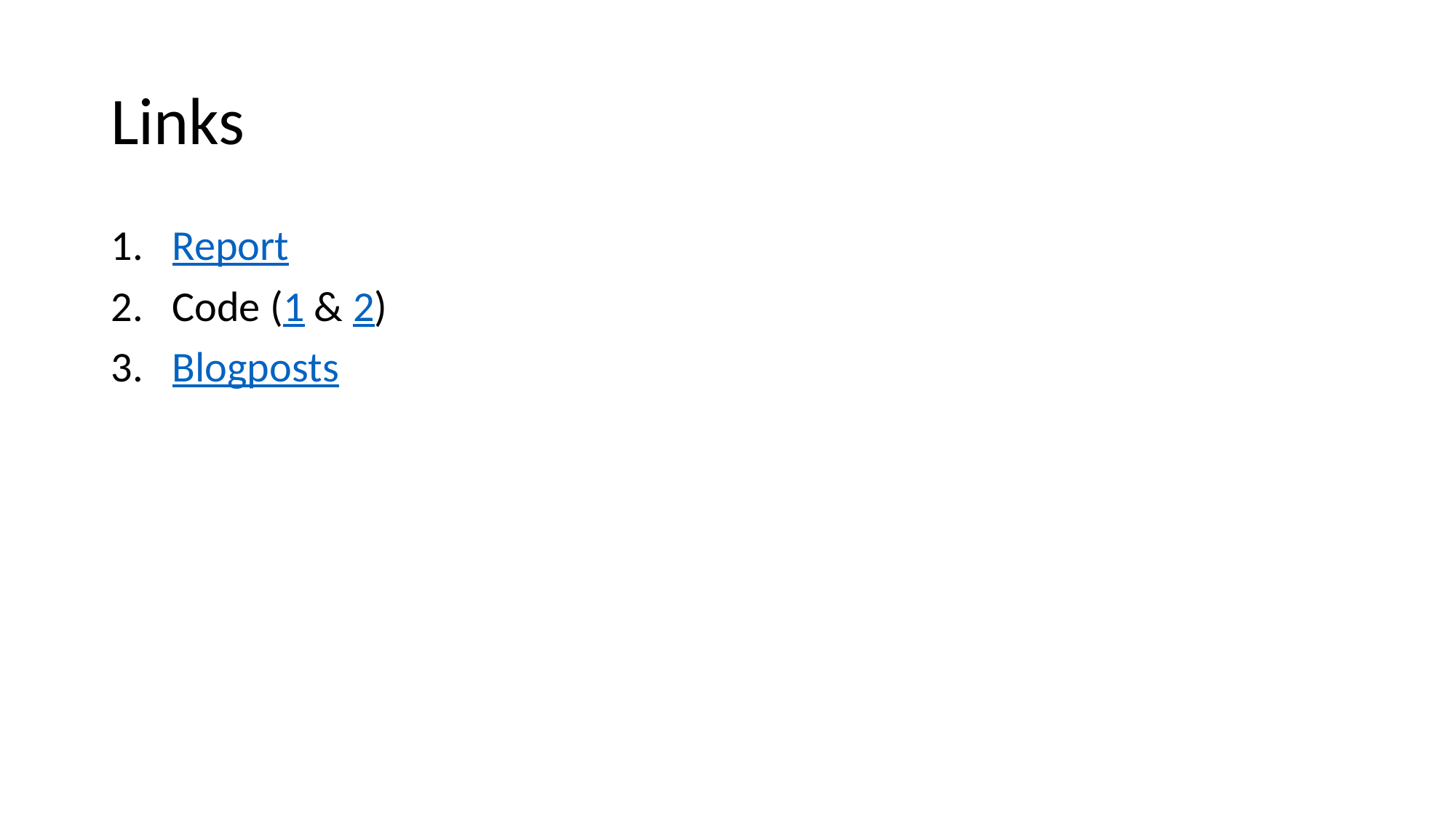

# Links
Report
Code (1 & 2)
Blogposts